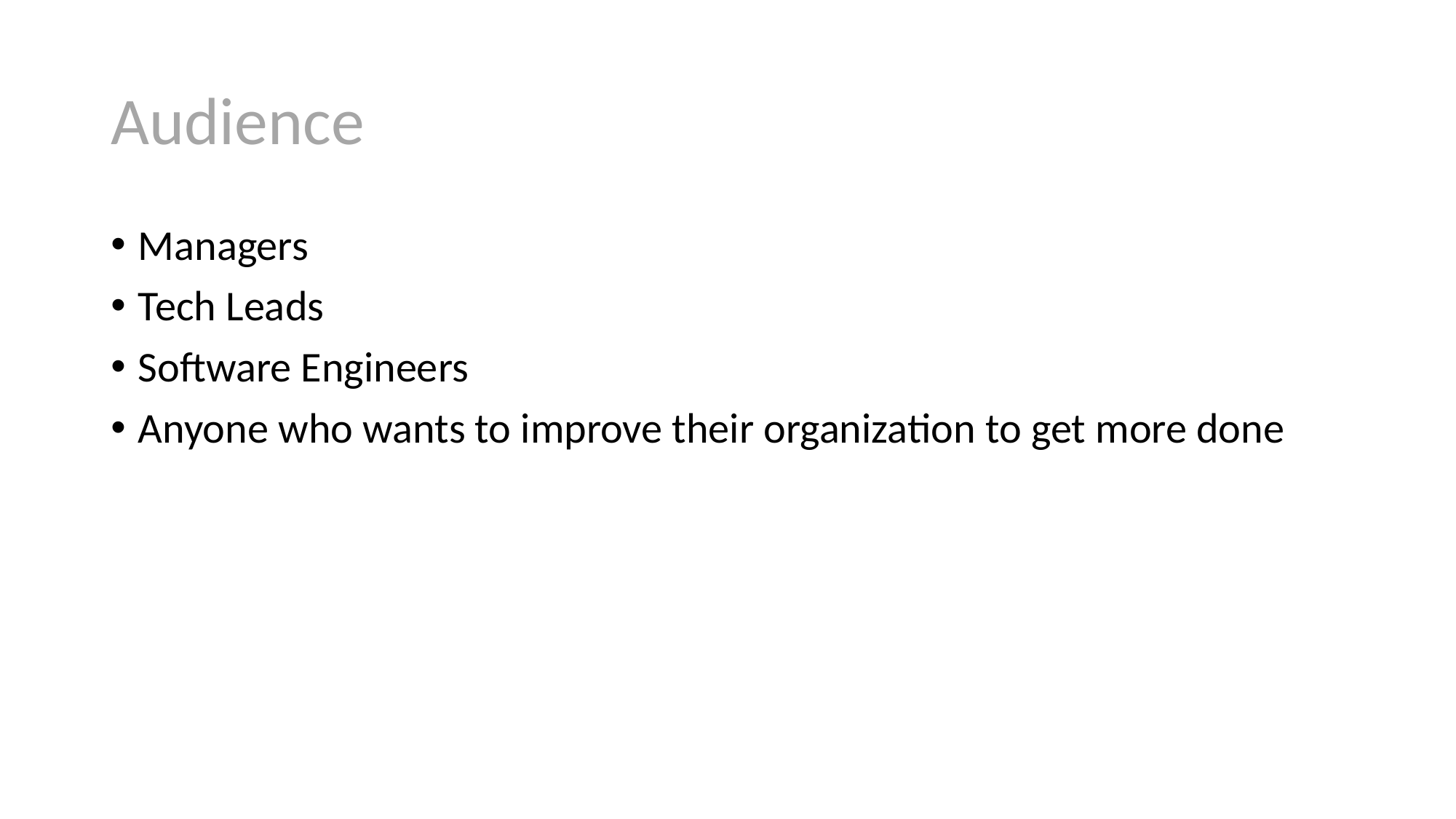

# Audience
Managers
Tech Leads
Software Engineers
Anyone who wants to improve their organization to get more done